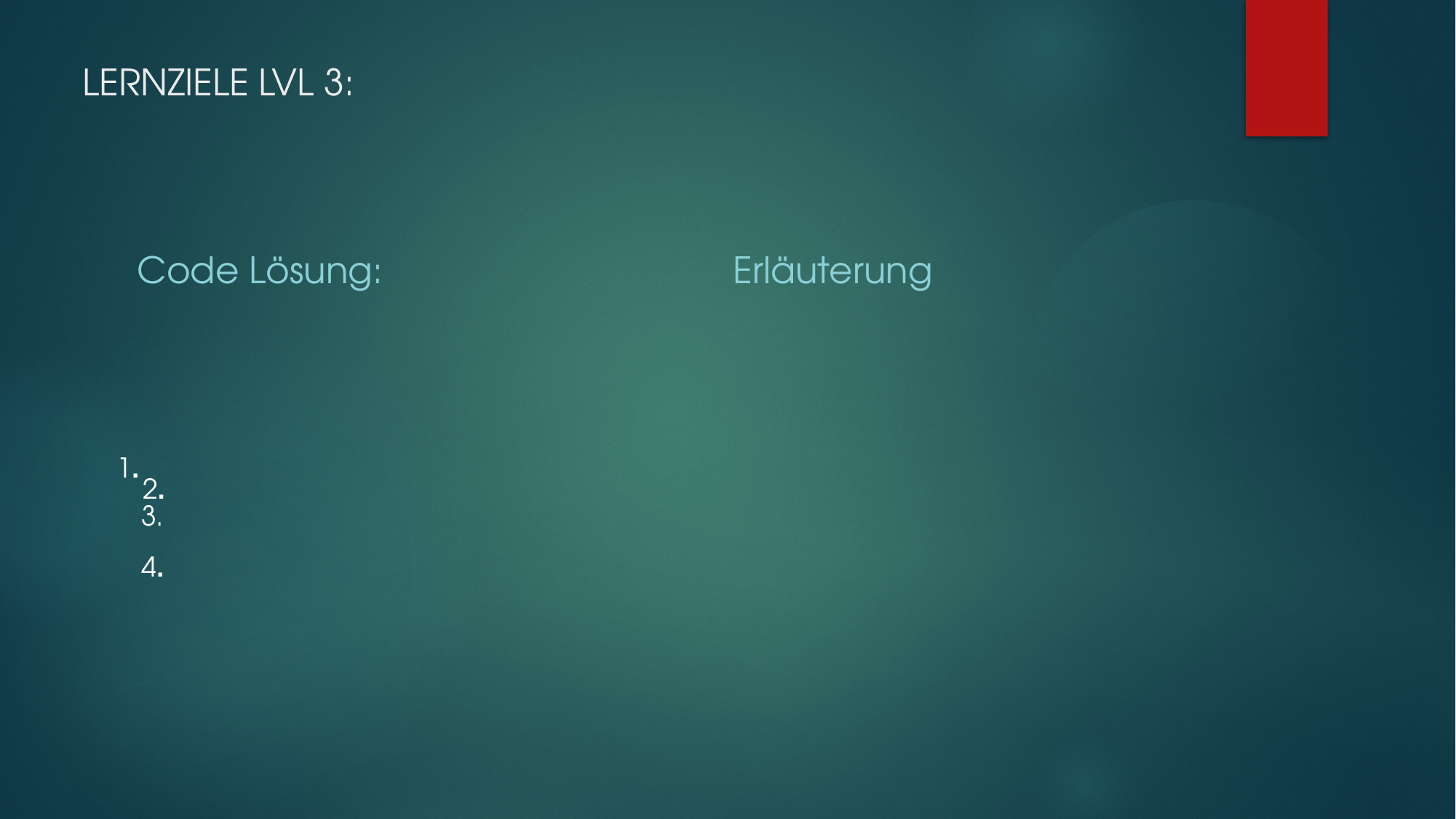

# LERNZIELE LVL 3:
Code Lösung:
Erläuterung

1.
2.
3.
4.